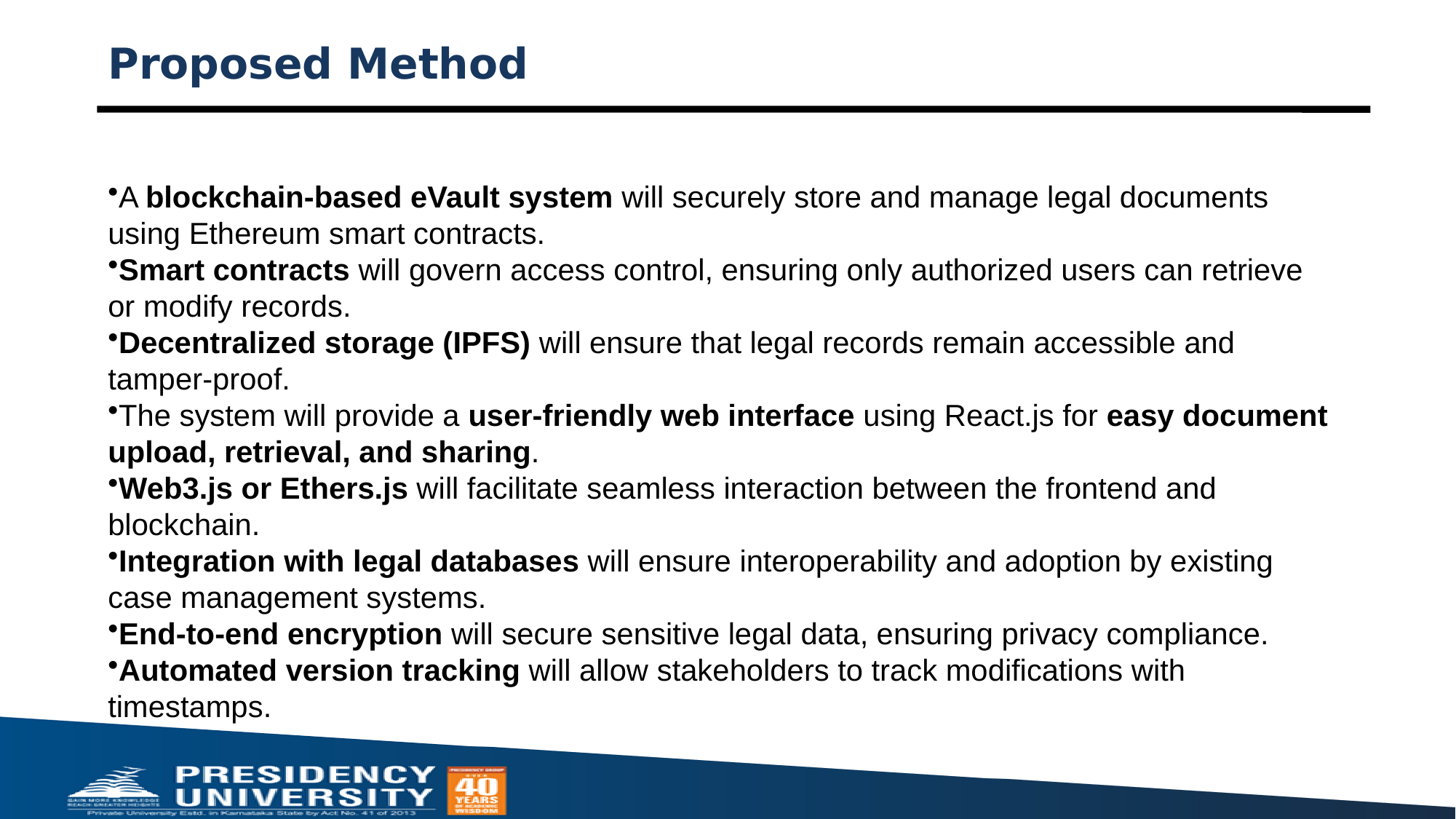

# Proposed Method

A blockchain-based eVault system will securely store and manage legal documents using Ethereum smart contracts.
Smart contracts will govern access control, ensuring only authorized users can retrieve or modify records.
Decentralized storage (IPFS) will ensure that legal records remain accessible and tamper-proof.
The system will provide a user-friendly web interface using React.js for easy document upload, retrieval, and sharing.
Web3.js or Ethers.js will facilitate seamless interaction between the frontend and blockchain.
Integration with legal databases will ensure interoperability and adoption by existing case management systems.
End-to-end encryption will secure sensitive legal data, ensuring privacy compliance.
Automated version tracking will allow stakeholders to track modifications with timestamps.